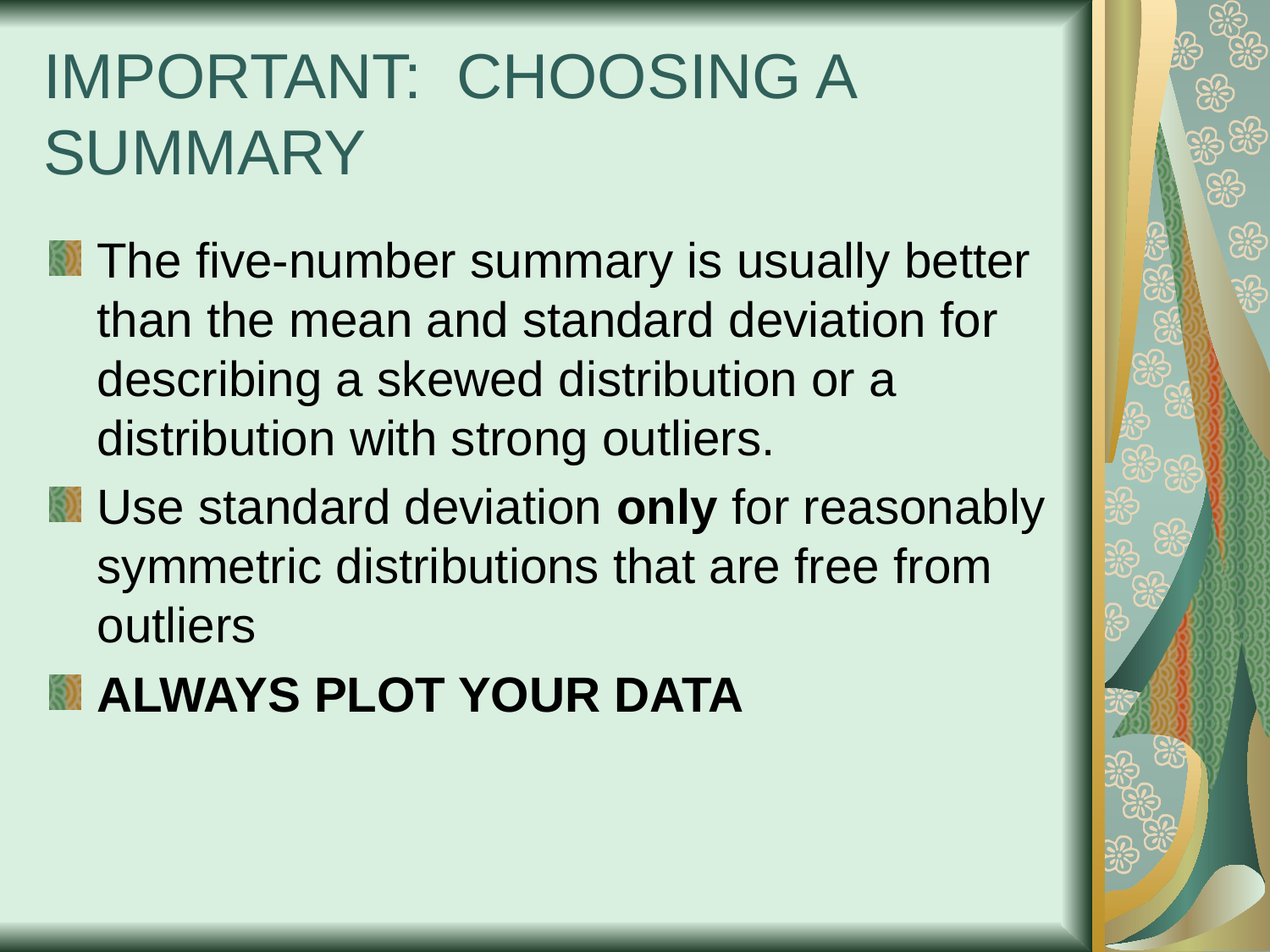

# IMPORTANT:  CHOOSING A SUMMARY
The five-number summary is usually better than the mean and standard deviation for describing a skewed distribution or a distribution with strong outliers.
Use standard deviation only for reasonably symmetric distributions that are free from outliers
ALWAYS PLOT YOUR DATA